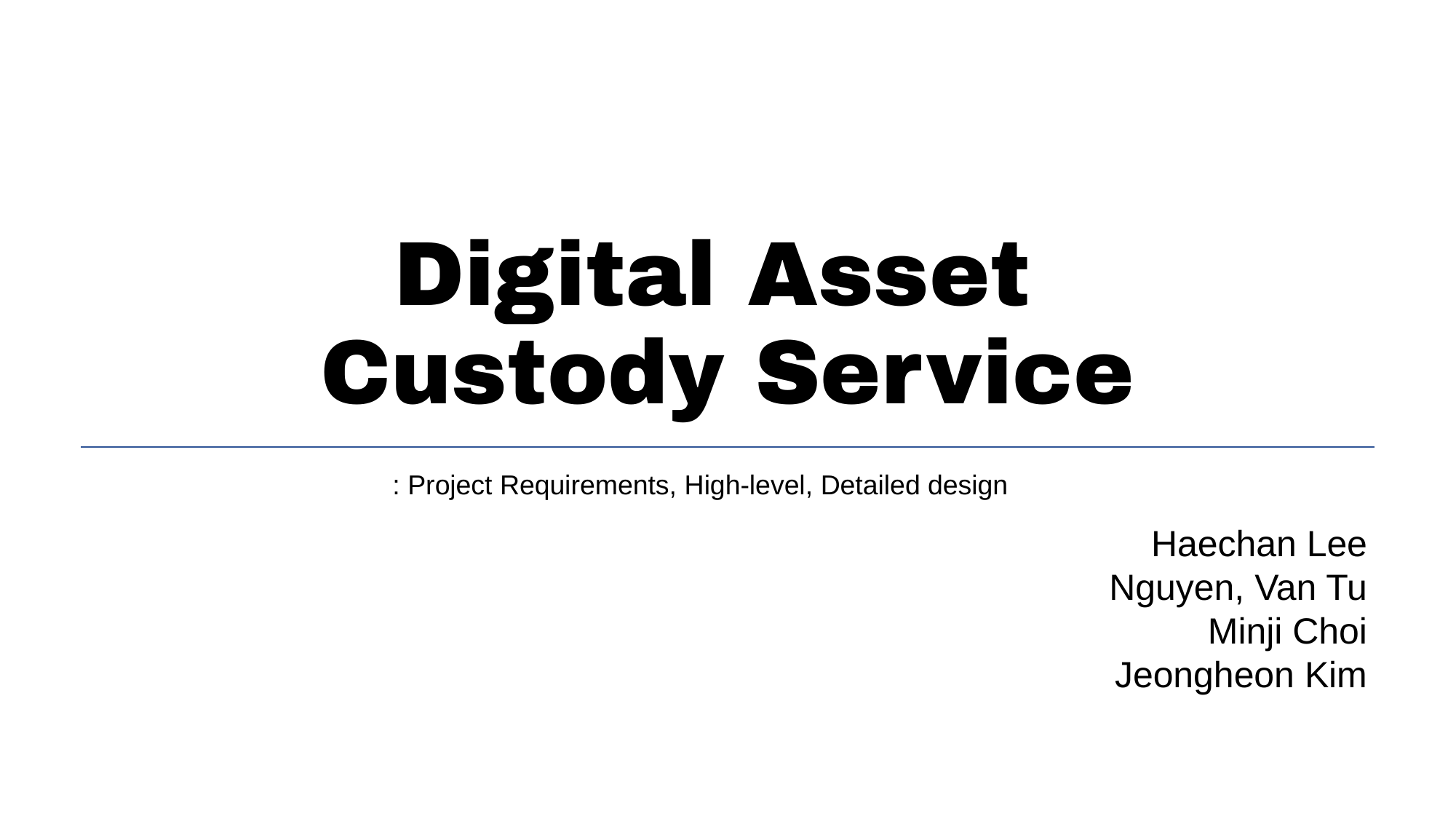

# Digital Asset Custody Service
: Project Requirements, High-level, Detailed design

Haechan Lee
Nguyen, Van Tu
Minji Choi
Jeongheon Kim